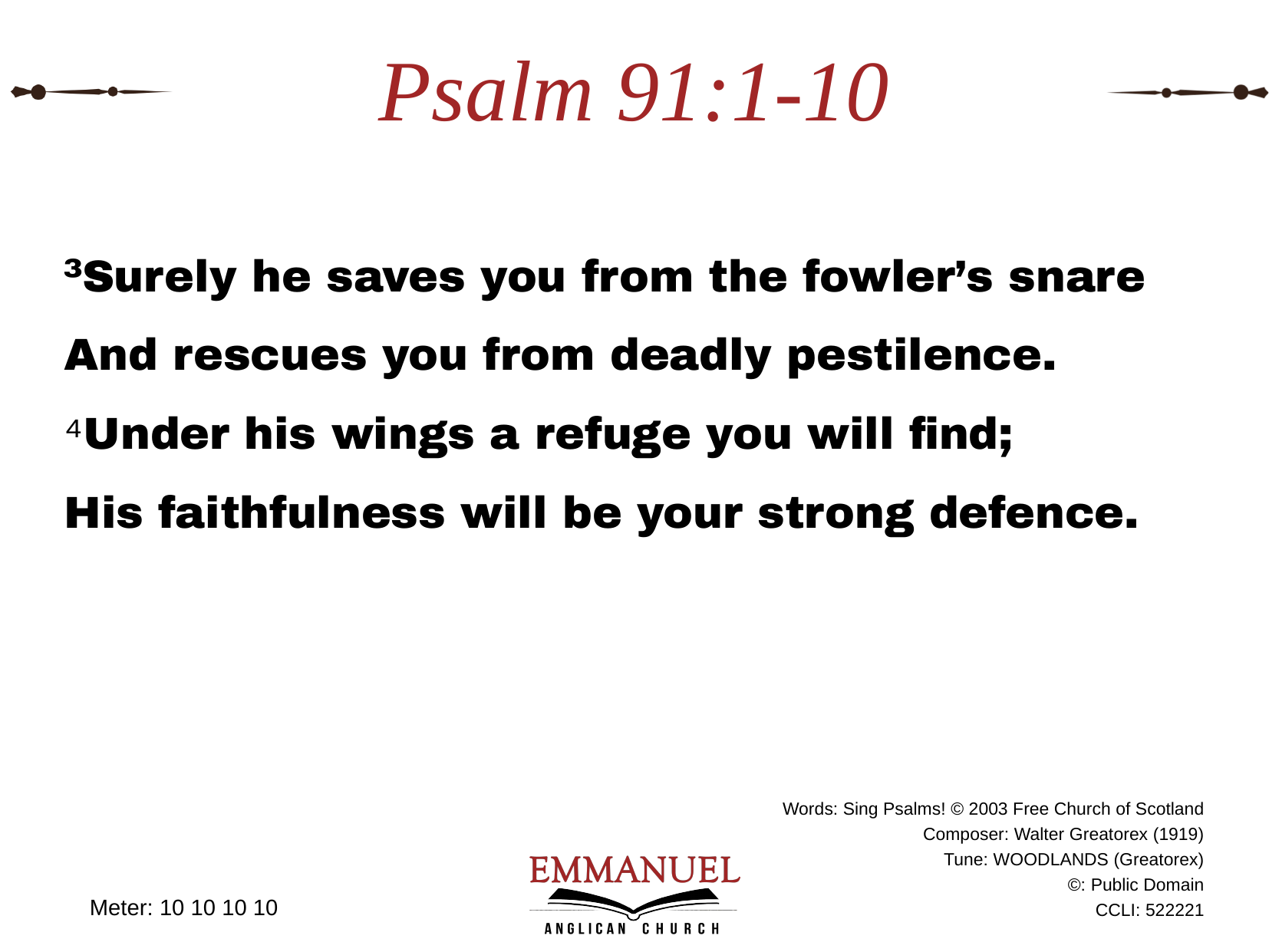

# Psalm 91:1-10
³Surely he saves you from the fowler’s snare
And rescues you from deadly pestilence.
⁴Under his wings a refuge you will find;
His faithfulness will be your strong defence.
Meter: 10 10 10 10
Words: Sing Psalms! © 2003 Free Church of Scotland
Composer: Walter Greatorex (1919)
Tune: WOODLANDS (Greatorex)
©: Public Domain
CCLI: 522221